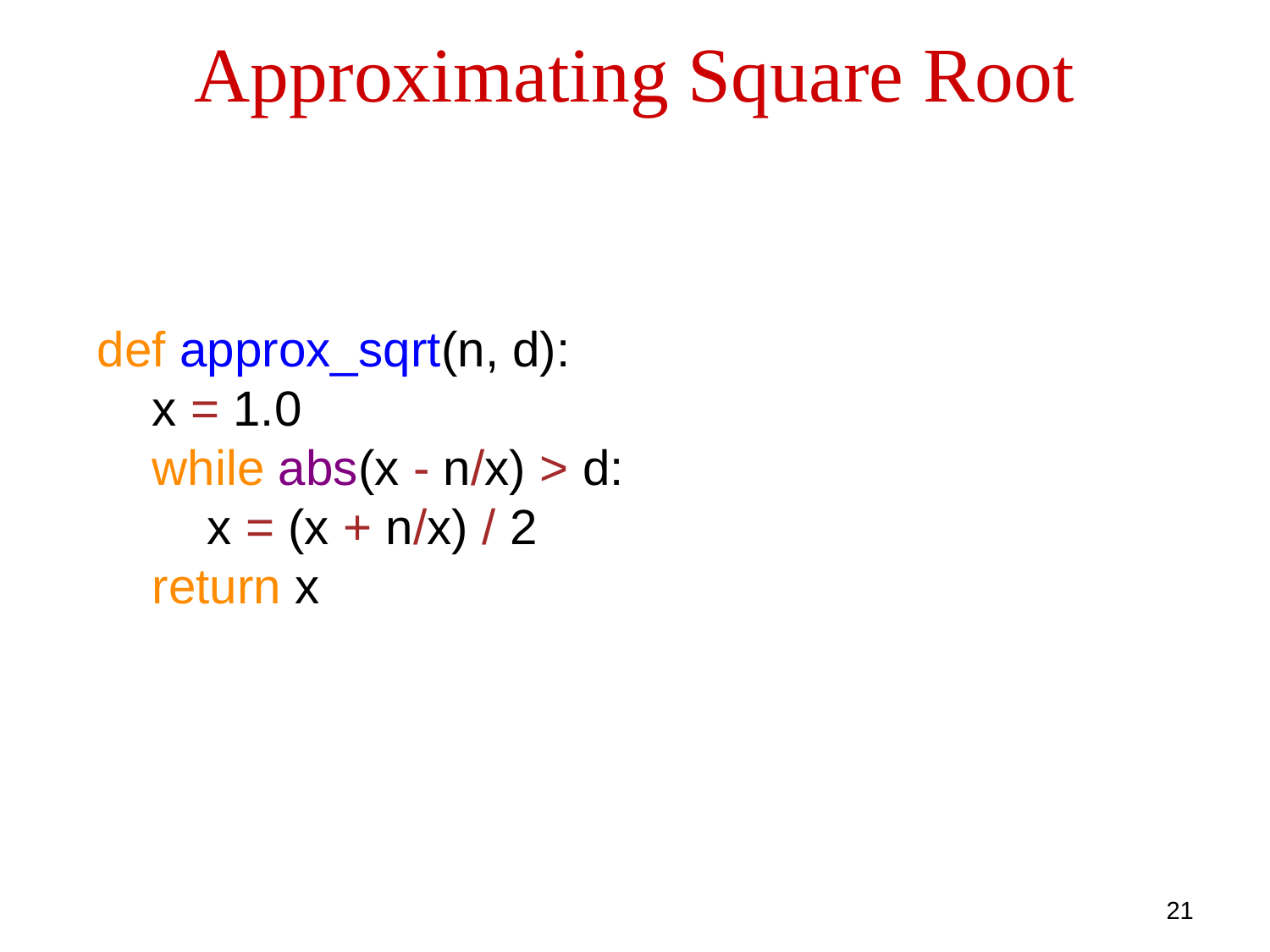

# Approximating Square Root
def approx_sqrt(n, d):
    x = 1.0
    while abs(x - n/x) > d:
        x = (x + n/x) / 2
    return x
21